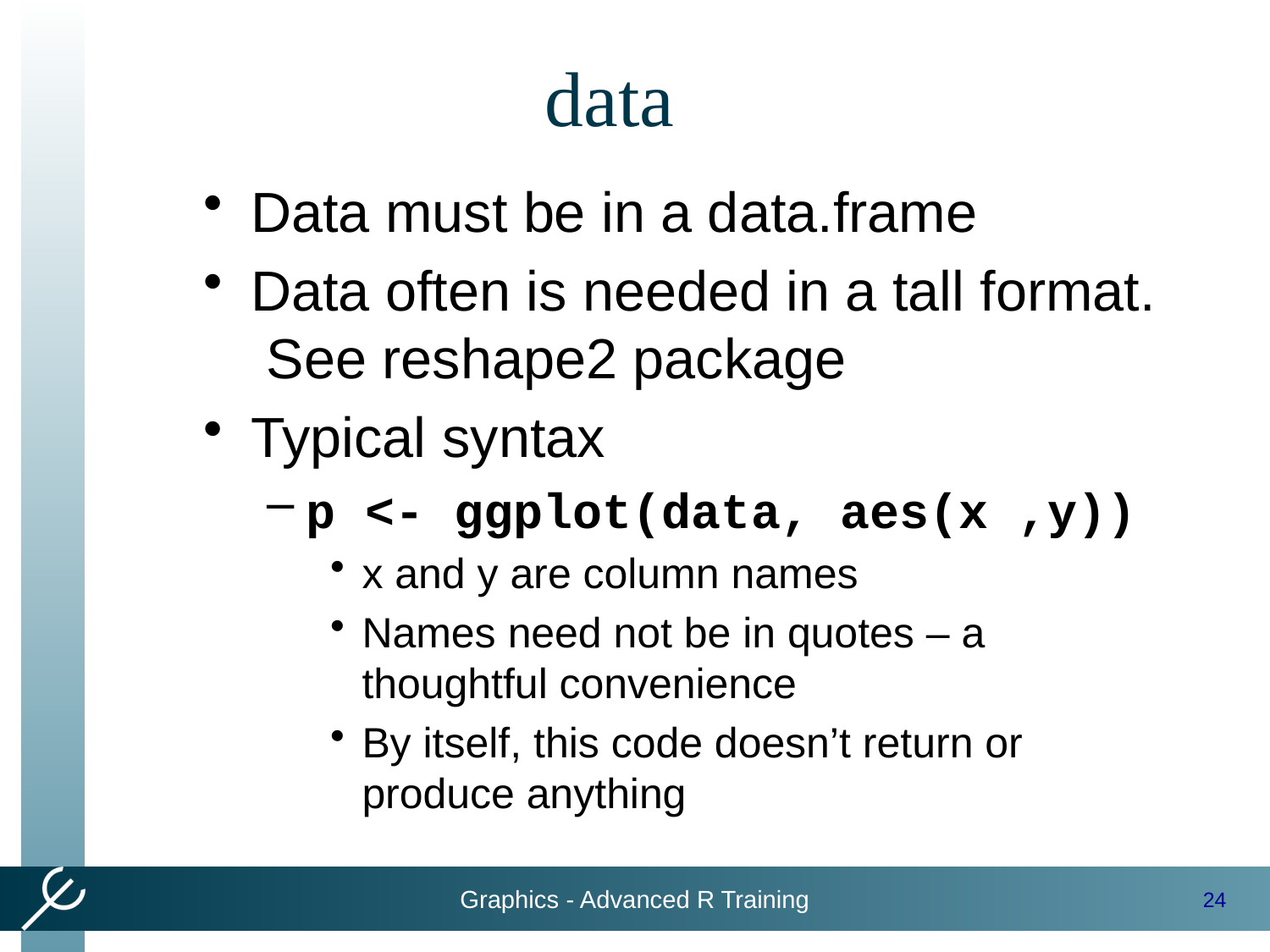

# data
Data must be in a data.frame
Data often is needed in a tall format.  See reshape2 package
Typical syntax
p <- ggplot(data, aes(x ,y))
x and y are column names
Names need not be in quotes – a thoughtful convenience
By itself, this code doesn’t return or produce anything